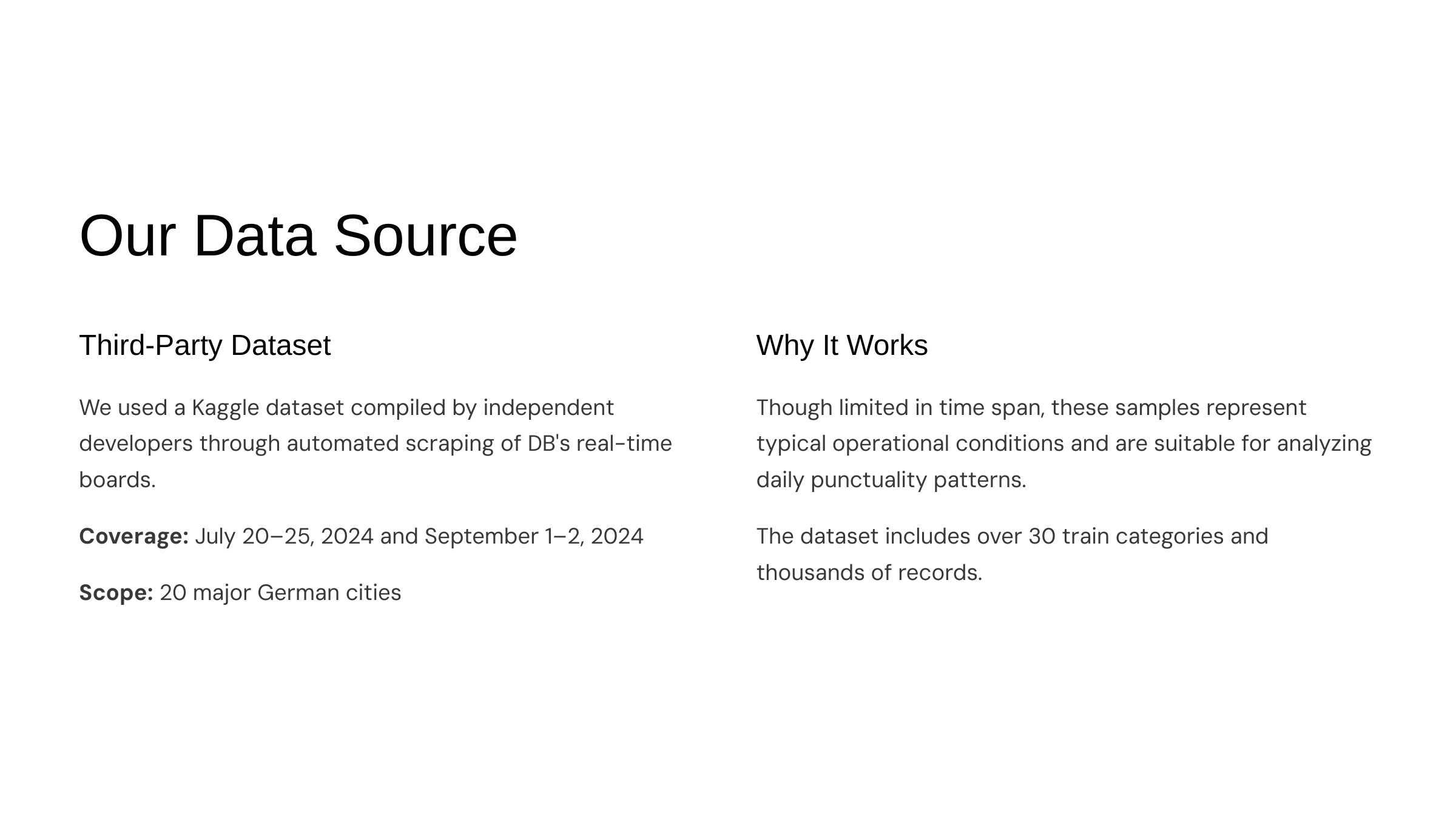

Our Data Source
Third-Party Dataset
Why It Works
We used a Kaggle dataset compiled by independent developers through automated scraping of DB's real-time boards.
Though limited in time span, these samples represent typical operational conditions and are suitable for analyzing daily punctuality patterns.
Coverage: July 20–25, 2024 and September 1–2, 2024
The dataset includes over 30 train categories and thousands of records.
Scope: 20 major German cities